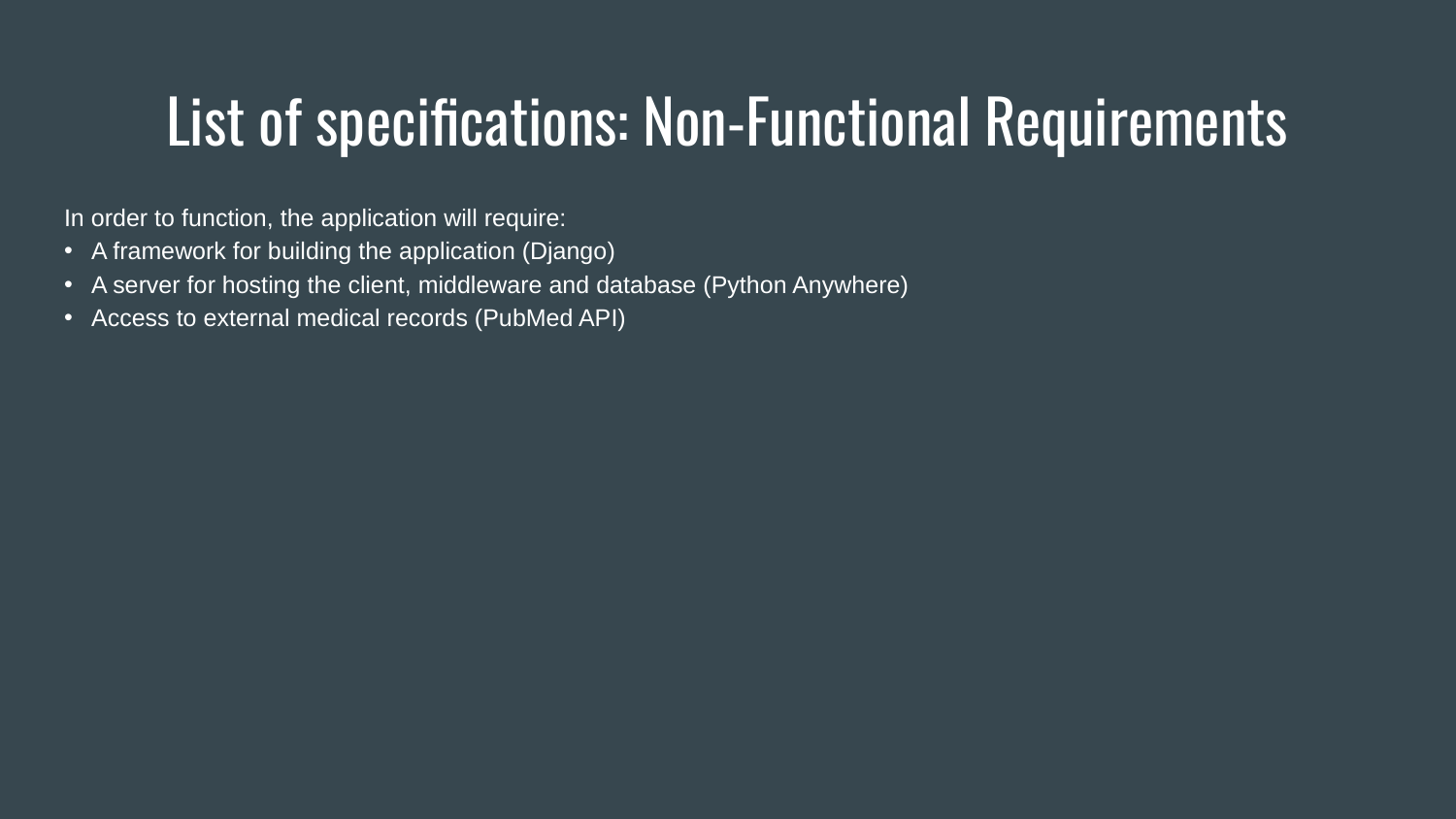

# List of specifications: Non-Functional Requirements
In order to function, the application will require:
A framework for building the application (Django)
A server for hosting the client, middleware and database (Python Anywhere)
Access to external medical records (PubMed API)